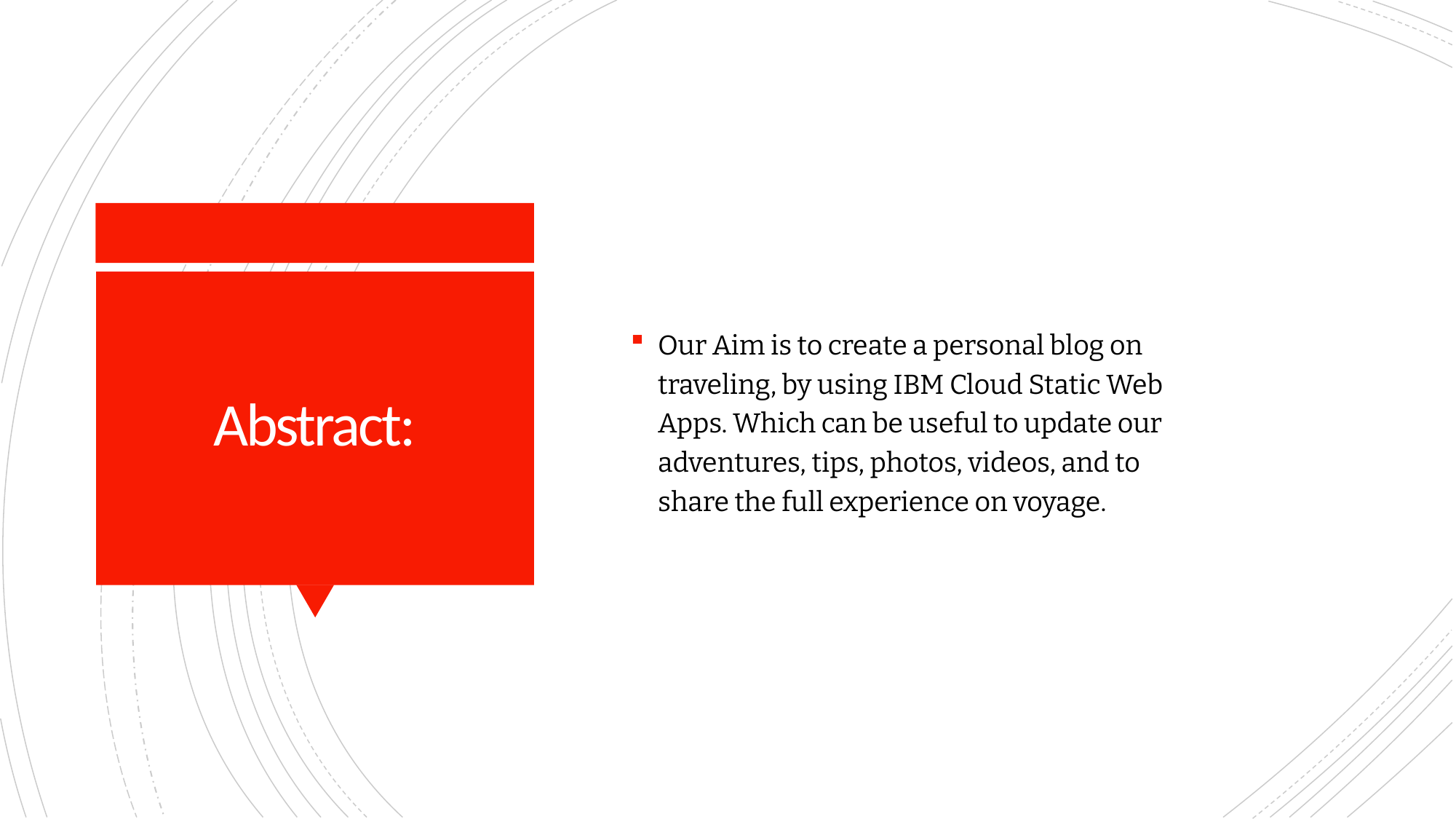

Our Aim is to create a personal blog on traveling, by using IBM Cloud Static Web Apps. Which can be useful to update our adventures, tips, photos, videos, and to share the full experience on voyage.

# Abstract: